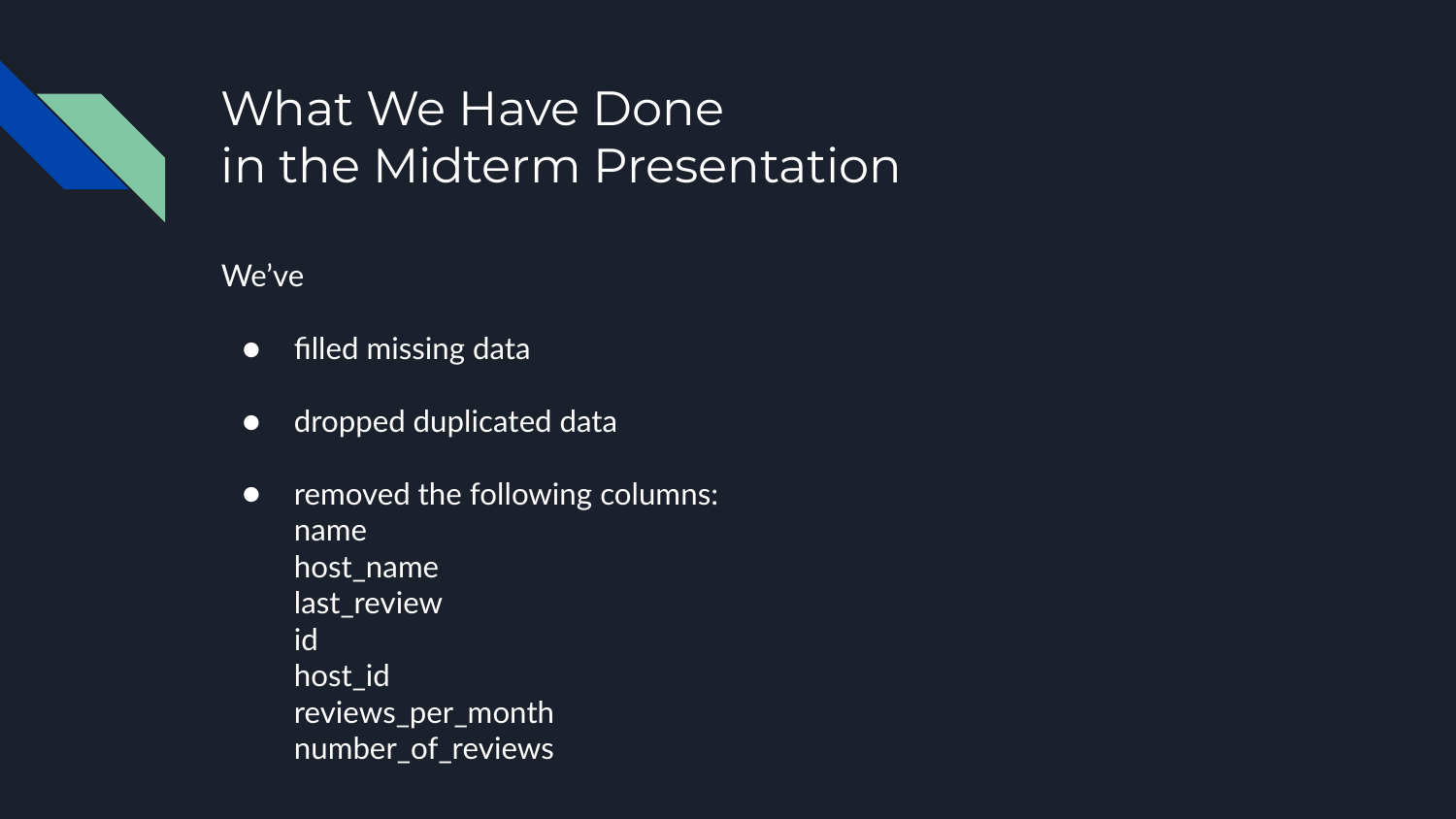

# What We Have Done
in the Midterm Presentation
We’ve

filled missing data

dropped duplicated data

removed the following columns:
name
host_name
last_review
id
host_id
reviews_per_month
number_of_reviews